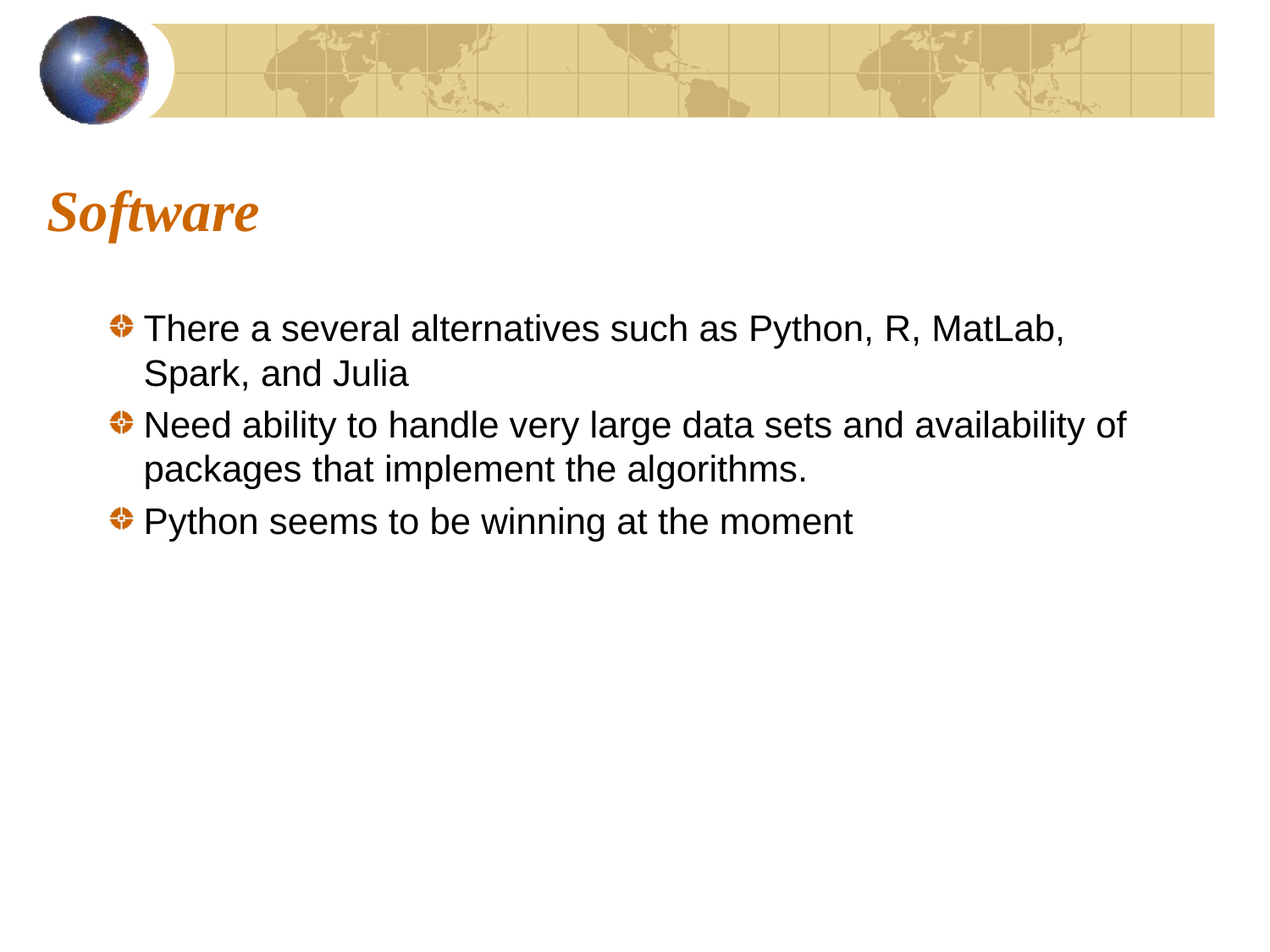

# Software
There a several alternatives such as Python, R, MatLab, Spark, and Julia
Need ability to handle very large data sets and availability of packages that implement the algorithms.
Python seems to be winning at the moment